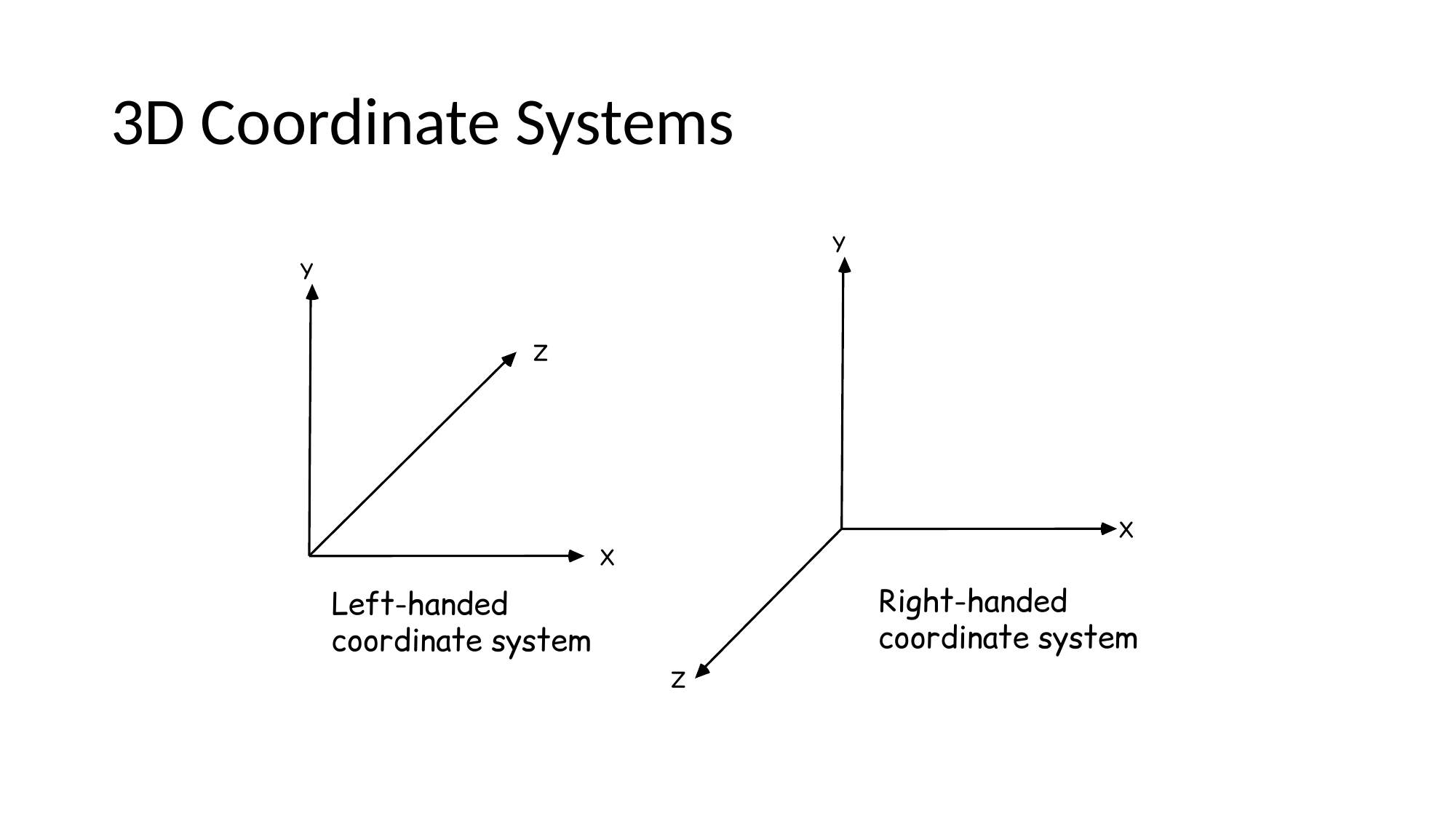

# 3D Coordinate Systems
Y

Y

Z

X

X
Right-handed
coordinate system
Left-handed
coordinate system

Z